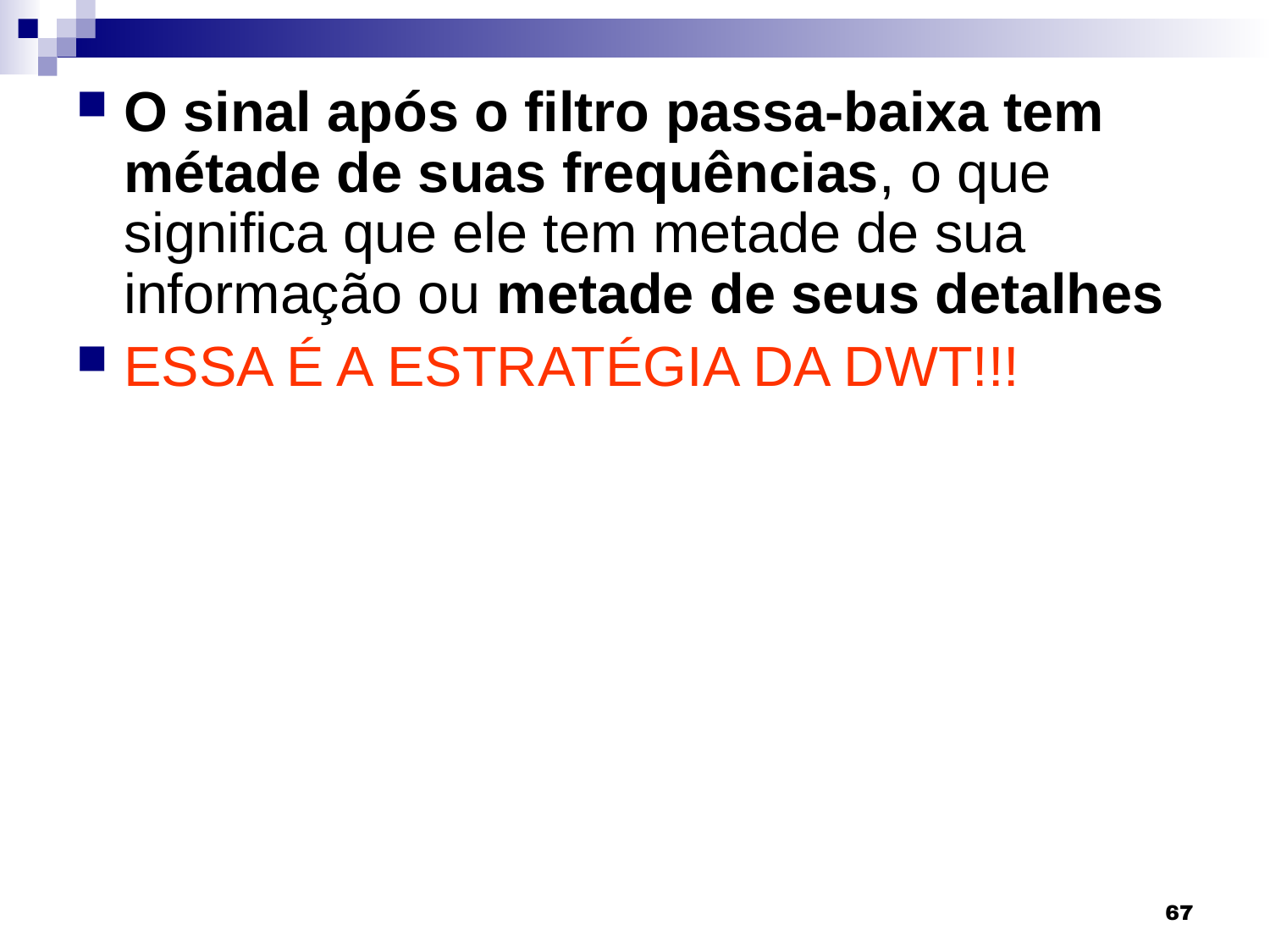

O sinal após o filtro passa-baixa tem métade de suas frequências, o que significa que ele tem metade de sua informação ou metade de seus detalhes
ESSA É A ESTRATÉGIA DA DWT!!!
67